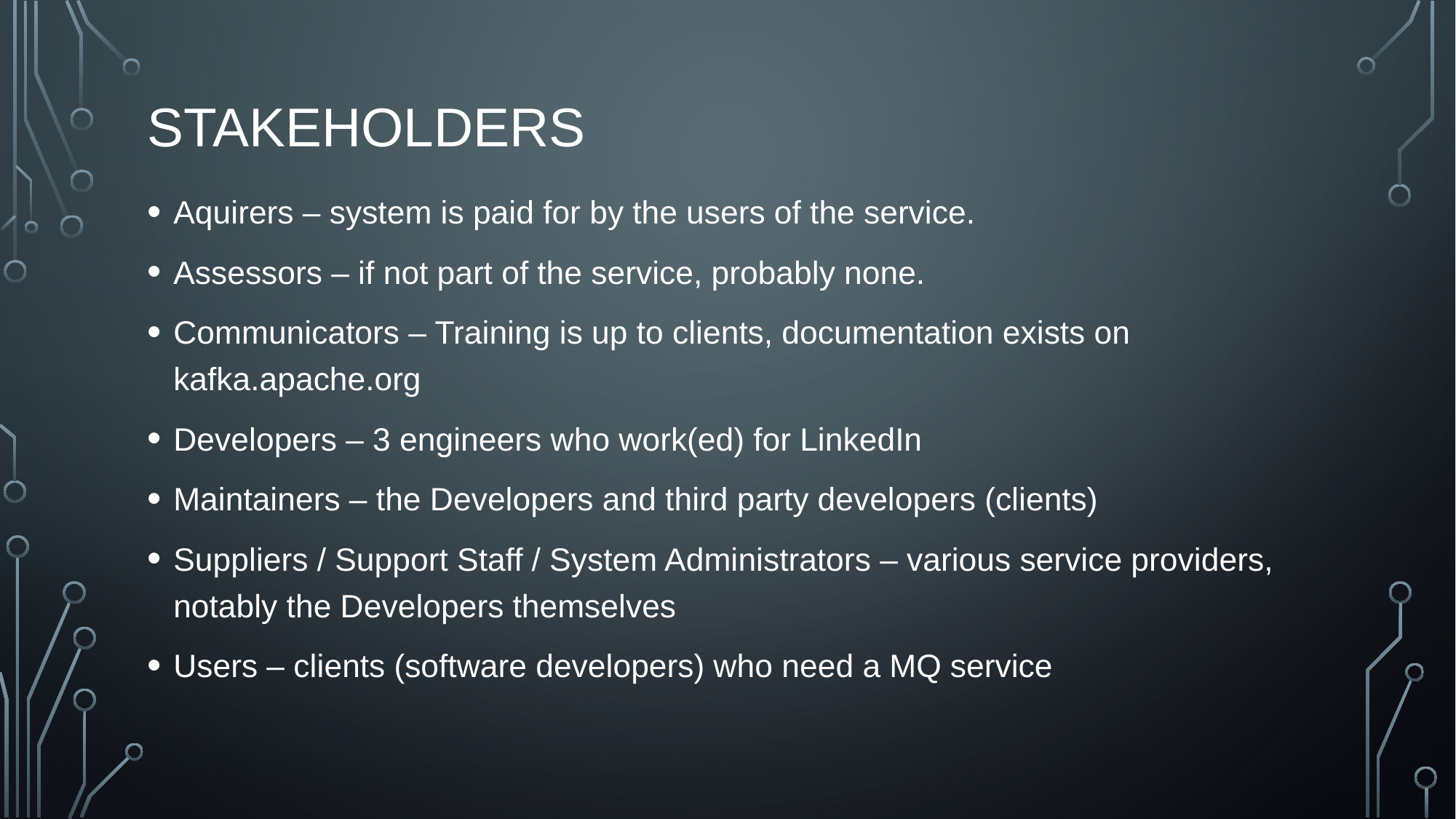

# Stakeholders
Aquirers – system is paid for by the users of the service.
Assessors – if not part of the service, probably none.
Communicators – Training is up to clients, documentation exists on kafka.apache.org
Developers – 3 engineers who work(ed) for LinkedIn
Maintainers – the Developers and third party developers (clients)
Suppliers / Support Staff / System Administrators – various service providers, notably the Developers themselves
Users – clients (software developers) who need a MQ service